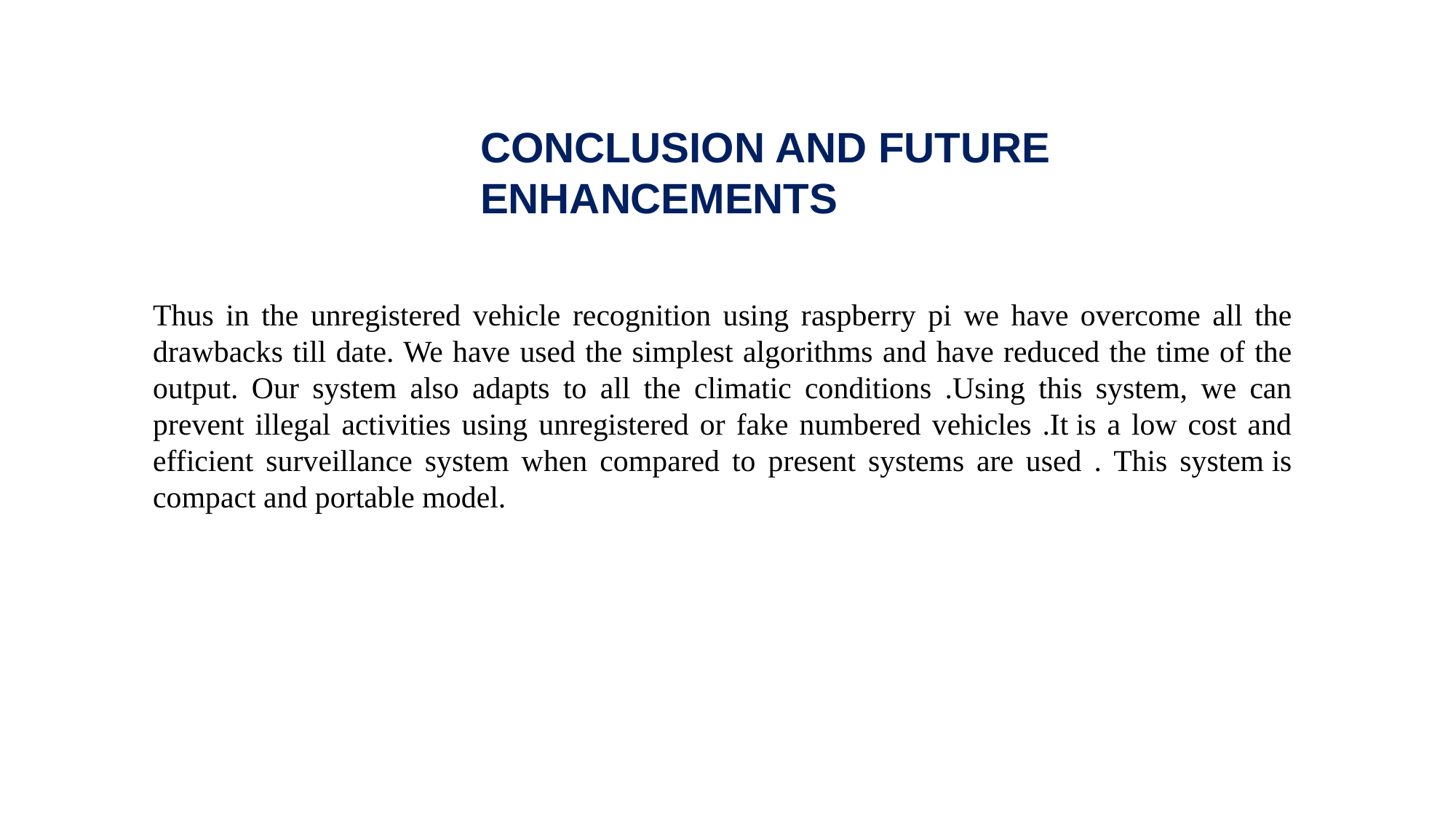

CONCLUSION AND FUTURE      	ENHANCEMENTS

Thus in the unregistered vehicle recognition using raspberry pi we have overcome all the drawbacks till date. We have used the simplest algorithms and have reduced the time of the output. Our system also adapts to all the climatic conditions .Using this system, we can prevent illegal activities using unregistered or fake numbered vehicles .It is a low cost and efficient surveillance system when compared to present systems are used . This system is compact and portable model.